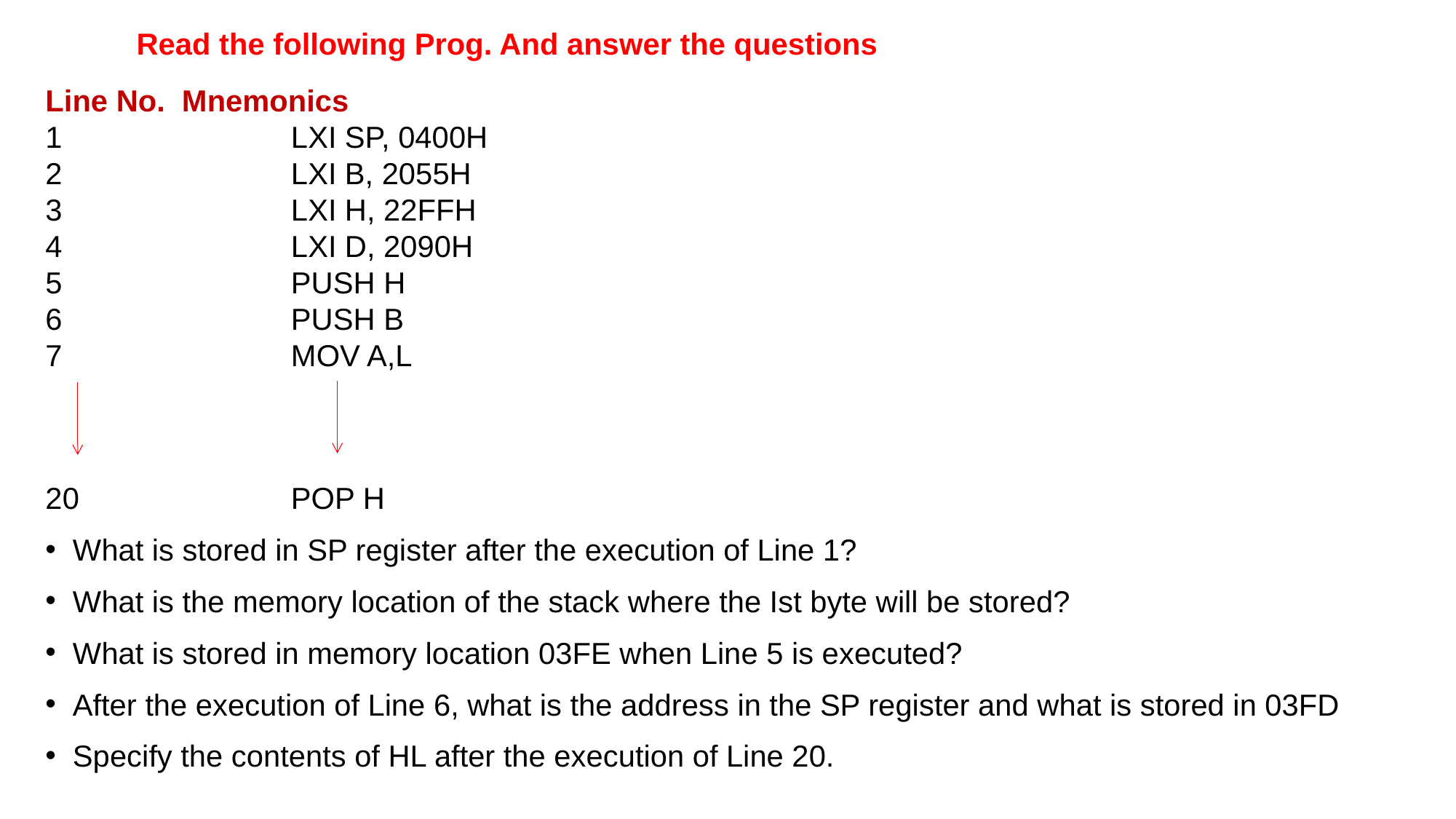

Read the following Prog. And answer the questions
Line No.	Mnemonics
1			LXI SP, 0400H
2			LXI B, 2055H
3			LXI H, 22FFH
4			LXI D, 2090H
5			PUSH H
6			PUSH B
7			MOV A,L

20		POP H
What is stored in SP register after the execution of Line 1?
What is the memory location of the stack where the Ist byte will be stored?
What is stored in memory location 03FE when Line 5 is executed?
After the execution of Line 6, what is the address in the SP register and what is stored in 03FD
Specify the contents of HL after the execution of Line 20.